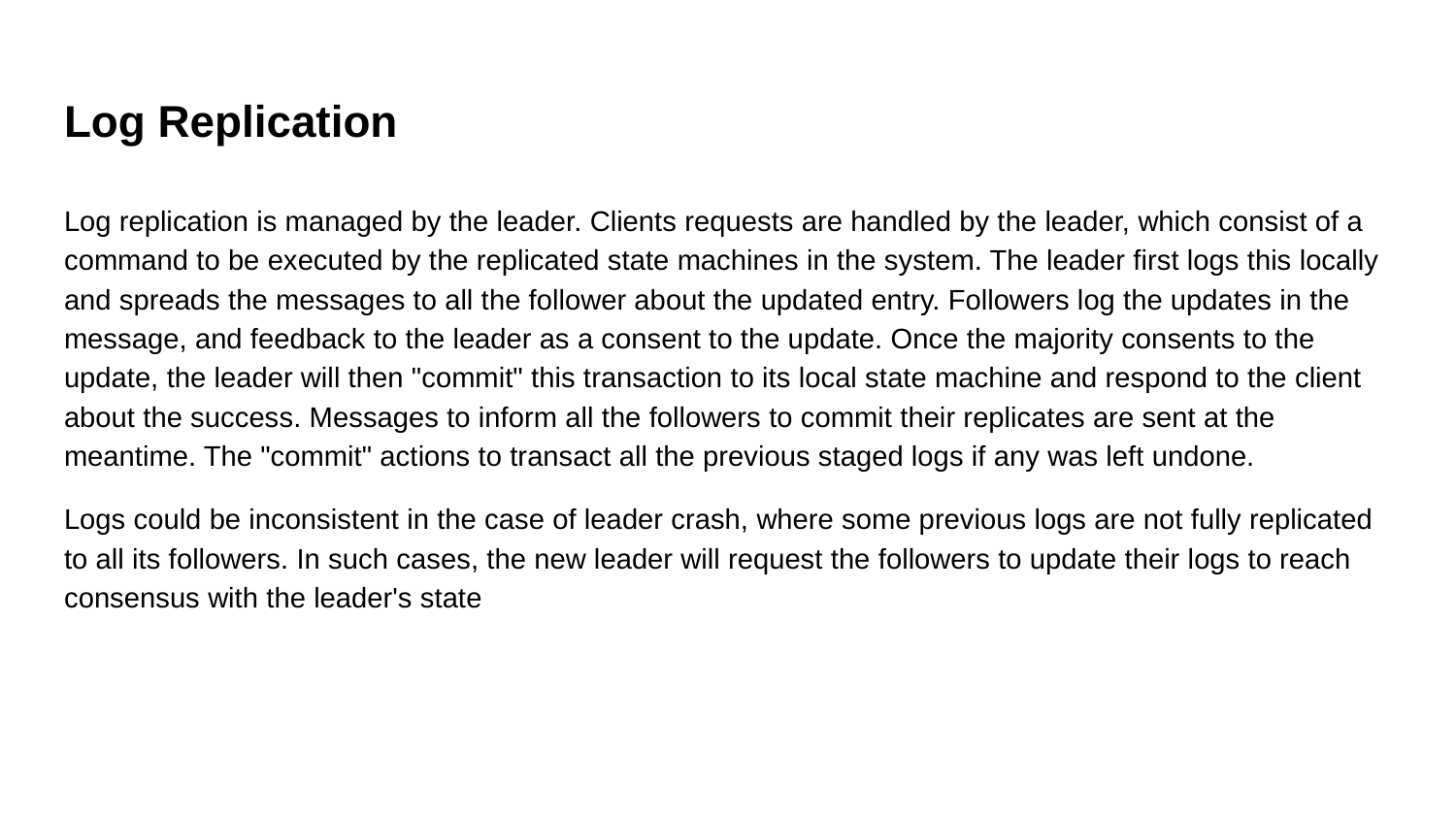

# Log Replication

Log replication is managed by the leader. Clients requests are handled by the leader, which consist of a command to be executed by the replicated state machines in the system. The leader first logs this locally and spreads the messages to all the follower about the updated entry. Followers log the updates in the message, and feedback to the leader as a consent to the update. Once the majority consents to the update, the leader will then "commit" this transaction to its local state machine and respond to the client about the success. Messages to inform all the followers to commit their replicates are sent at the meantime. The "commit" actions to transact all the previous staged logs if any was left undone.
Logs could be inconsistent in the case of leader crash, where some previous logs are not fully replicated to all its followers. In such cases, the new leader will request the followers to update their logs to reach consensus with the leader's state